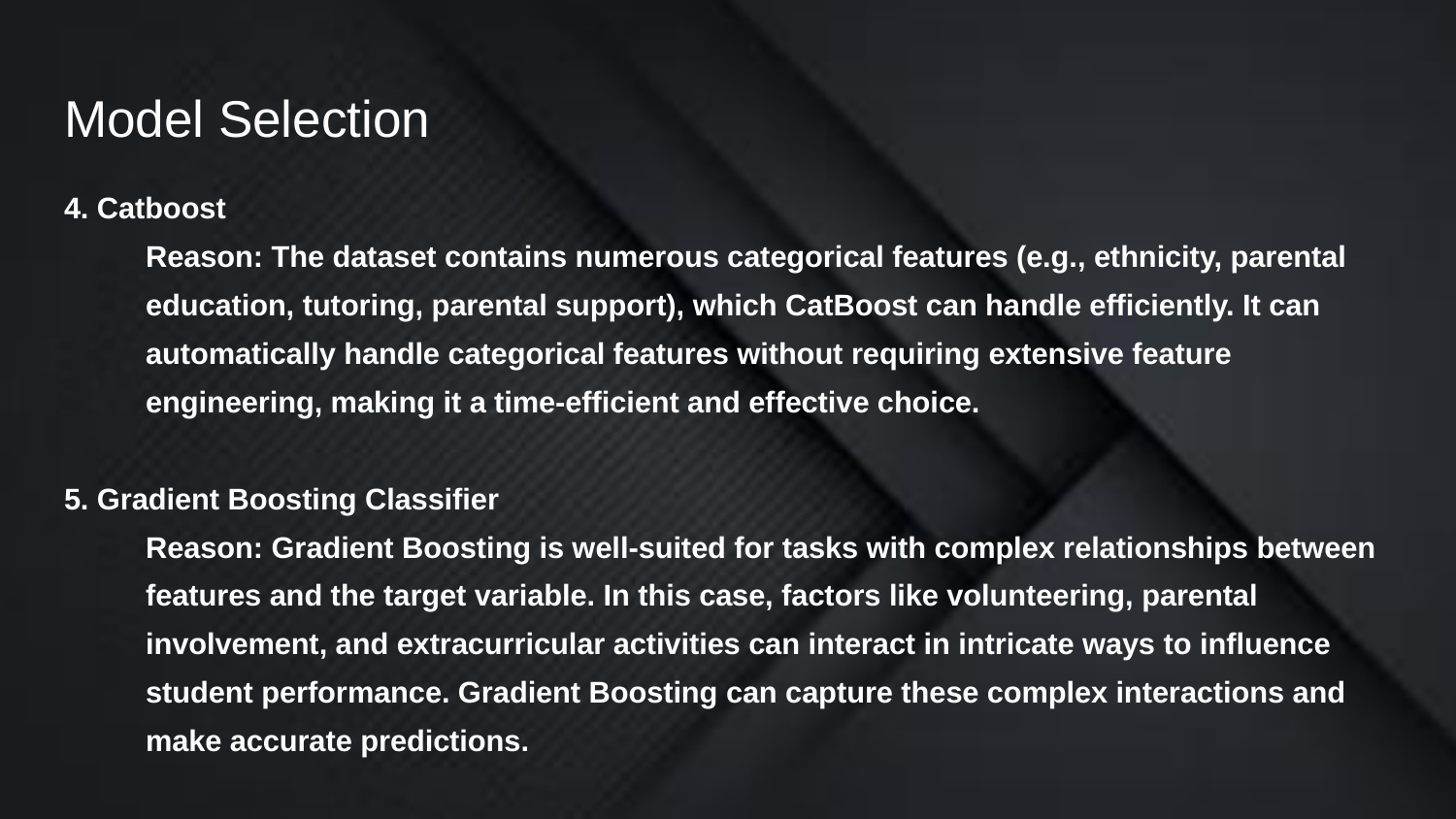

# Model Selection
4. Catboost
Reason: The dataset contains numerous categorical features (e.g., ethnicity, parental education, tutoring, parental support), which CatBoost can handle efficiently. It can automatically handle categorical features without requiring extensive feature engineering, making it a time-efficient and effective choice.

5. Gradient Boosting Classifier
Reason: Gradient Boosting is well-suited for tasks with complex relationships between features and the target variable. In this case, factors like volunteering, parental involvement, and extracurricular activities can interact in intricate ways to influence student performance. Gradient Boosting can capture these complex interactions and make accurate predictions.